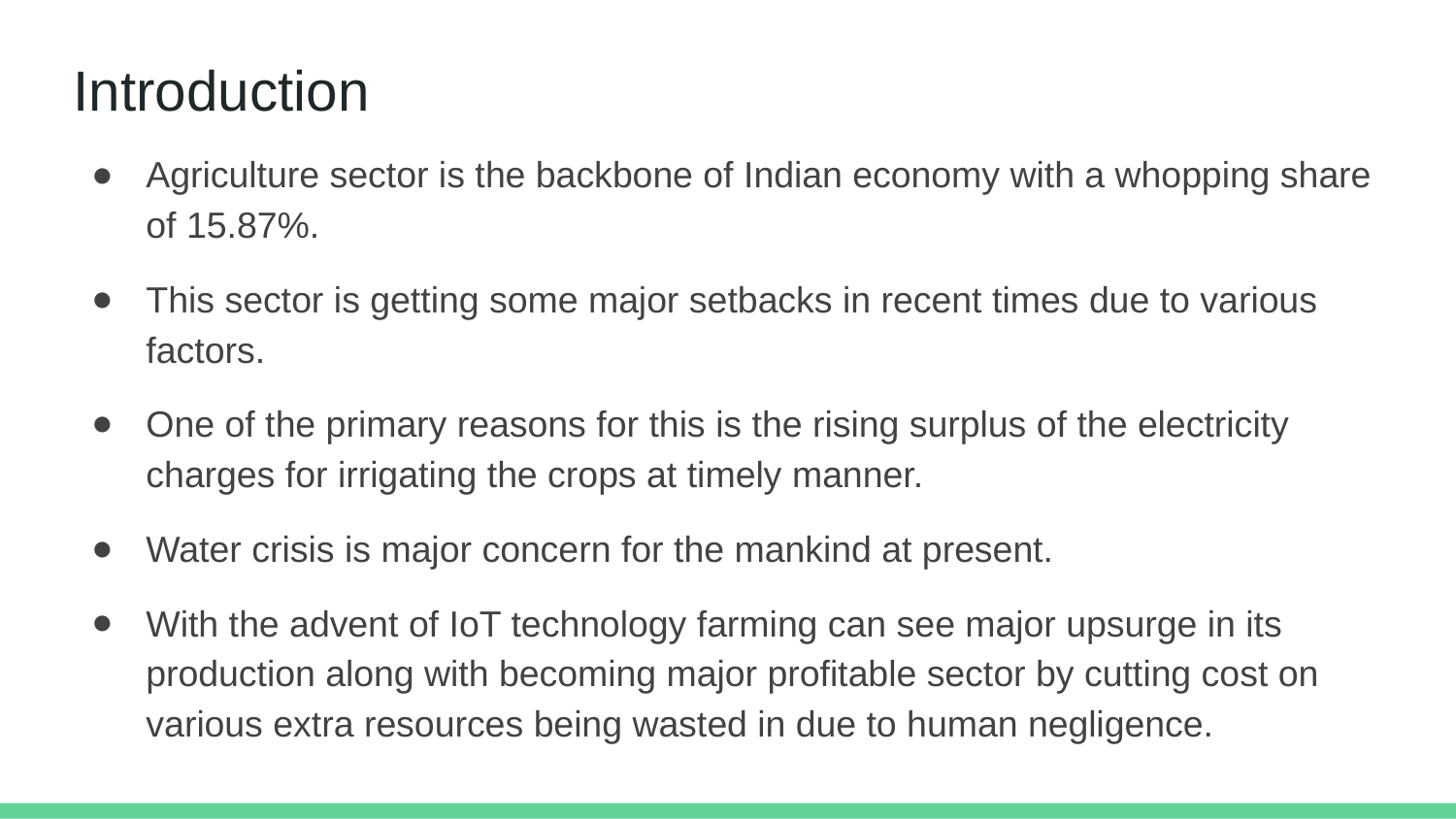

# Introduction
Agriculture sector is the backbone of Indian economy with a whopping share of 15.87%.
This sector is getting some major setbacks in recent times due to various factors.
One of the primary reasons for this is the rising surplus of the electricity charges for irrigating the crops at timely manner.
Water crisis is major concern for the mankind at present.
With the advent of IoT technology farming can see major upsurge in its production along with becoming major profitable sector by cutting cost on various extra resources being wasted in due to human negligence.